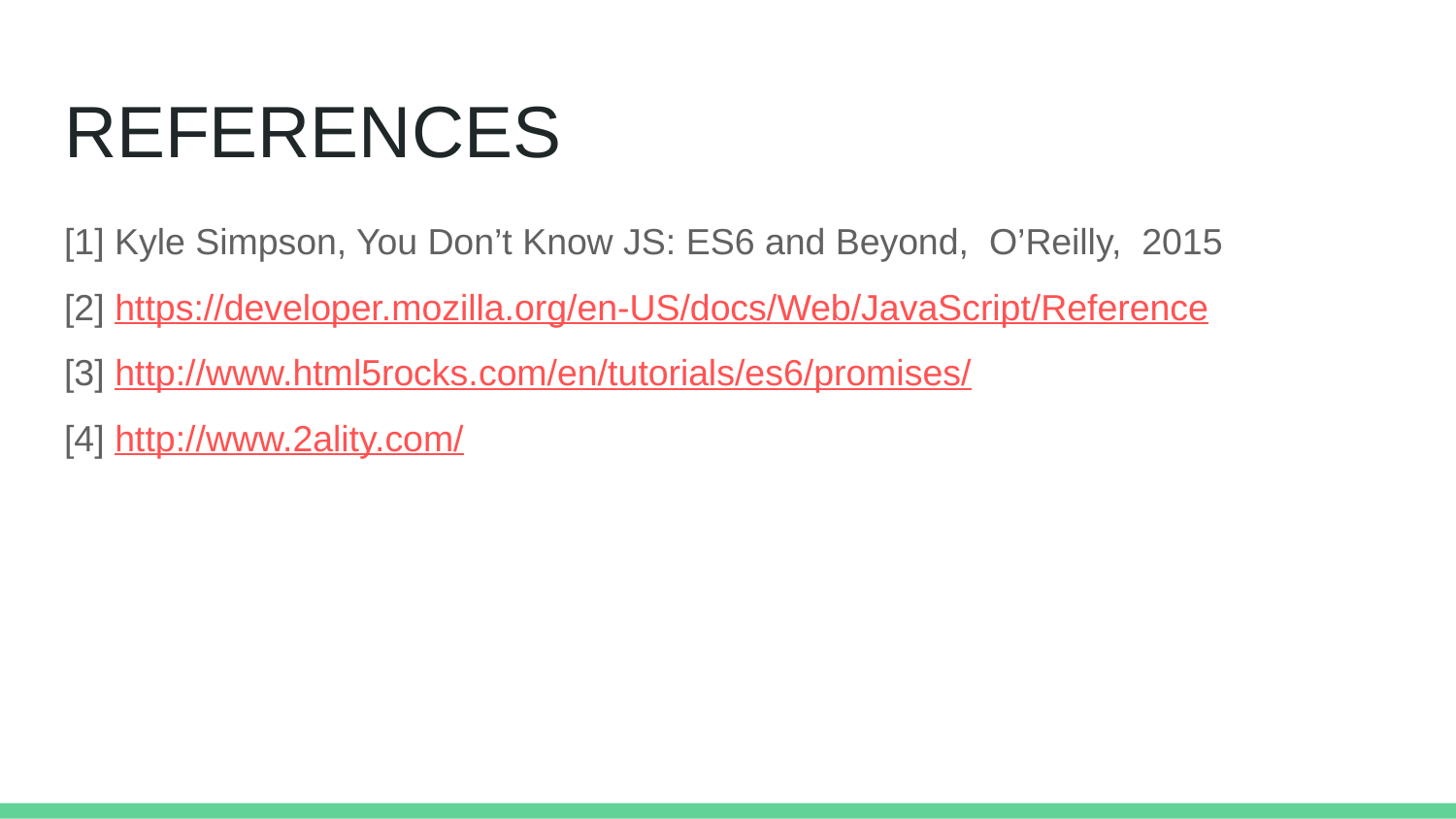

# REFERENCES
[1] Kyle Simpson, You Don’t Know JS: ES6 and Beyond,  O’Reilly,  2015
[2] https://developer.mozilla.org/en-US/docs/Web/JavaScript/Reference
[3] http://www.html5rocks.com/en/tutorials/es6/promises/
[4] http://www.2ality.com/